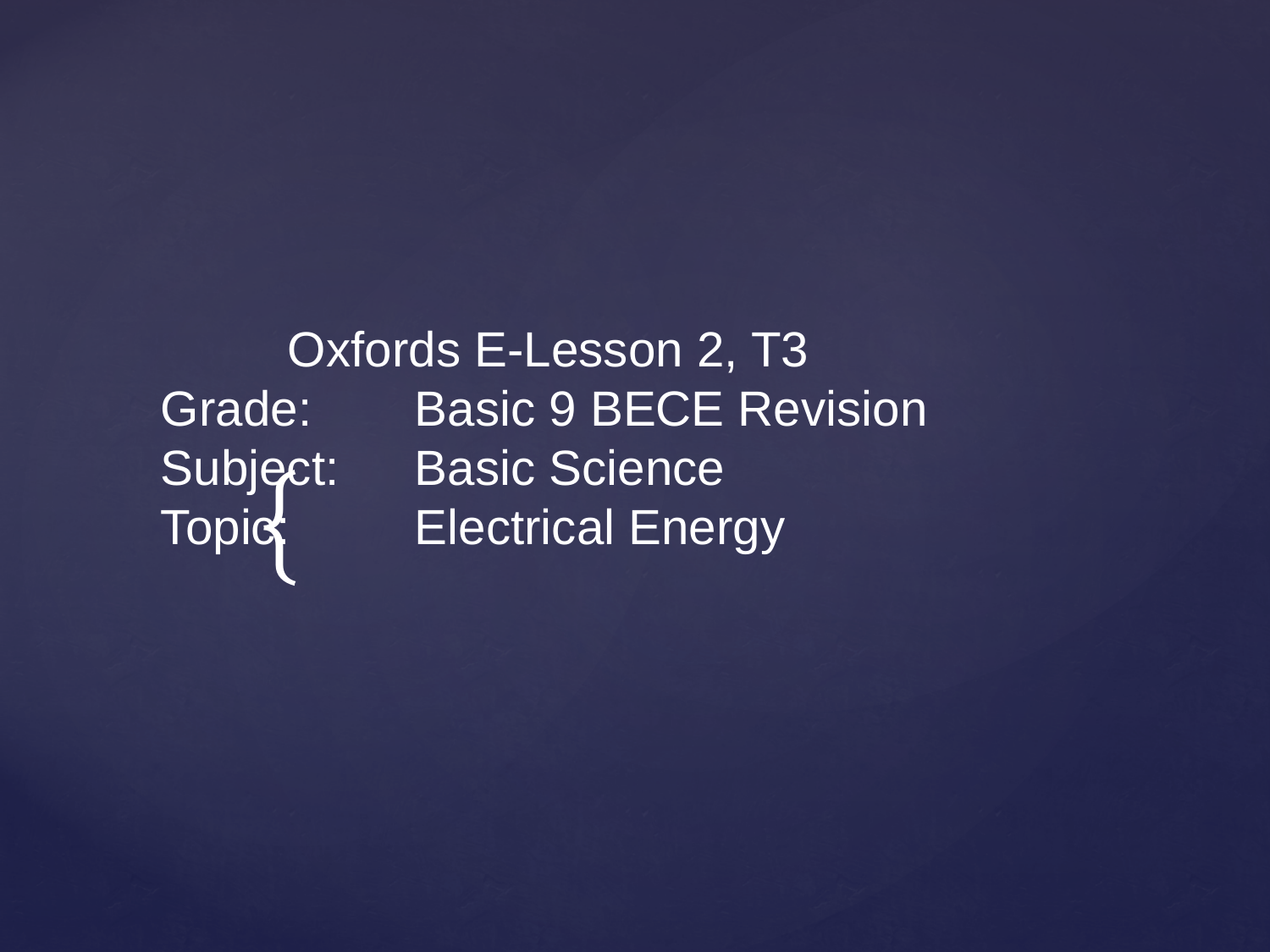

# Oxfords E-Lesson 2, T3 Grade:	Basic 9 BECE Revision Subject:	Basic Science Topic:	Electrical Energy